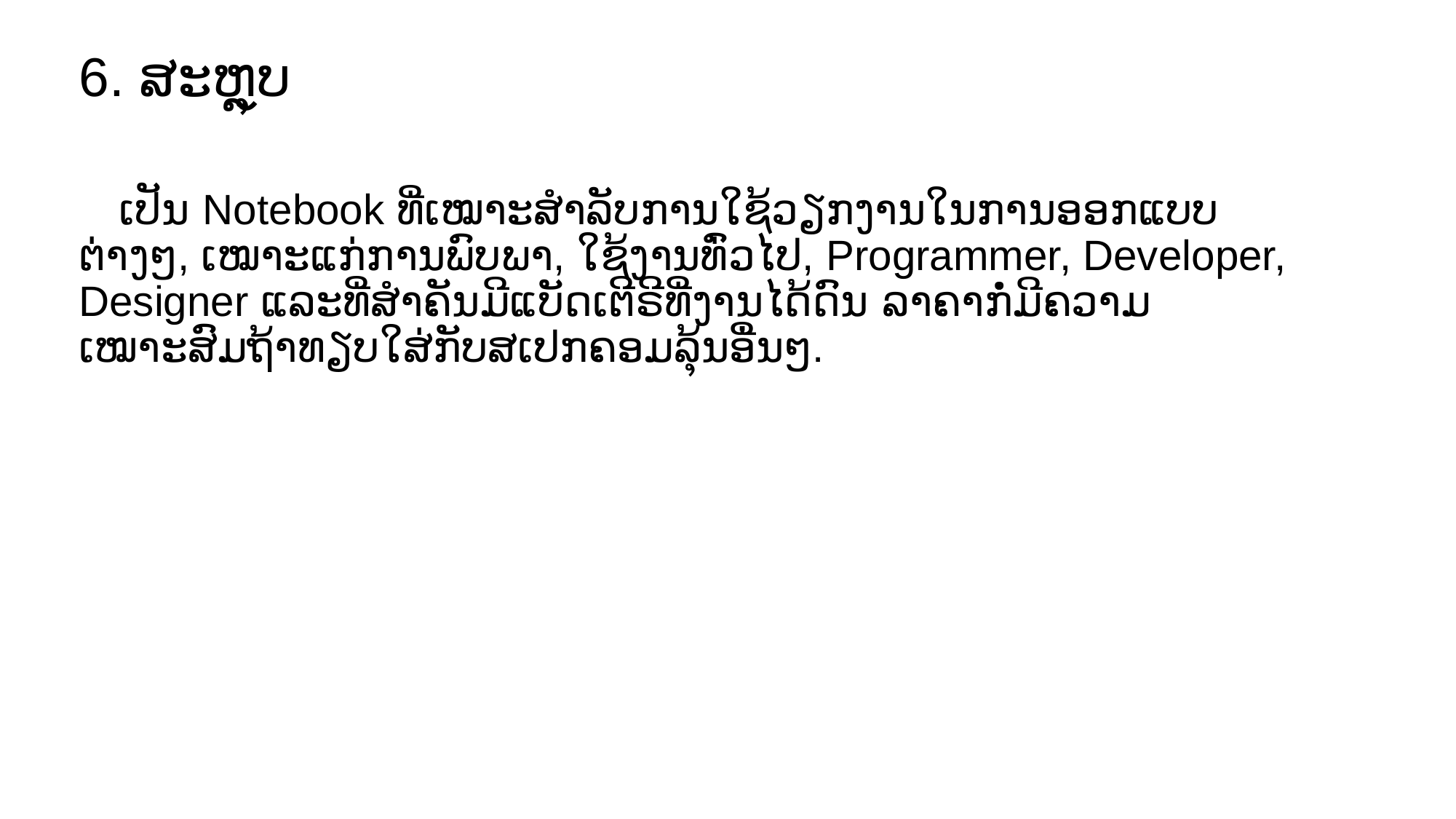

# 6. ສະຫຼຸບ
   ເປັນ Notebook ທີ່ເໝາະສຳລັບການໃຊ້ວຽກງານໃນການອອກແບບຕ່າງໆ, ເໝາະແກ່ການພົບພາ, ໃຊ້ງານທົ່ວໄປ, Programmer, Developer, Designer ແລະທີ່ສຳຄັນມີແບັດເຕີຣີທີ່ງານໄດ້ດົນ ລາຄາກໍ່ມີຄວາມເໝາະສົມຖ້າທຽບໃສ່ກັບສເປກຄອມລຸ້ນອື່ນໆ.